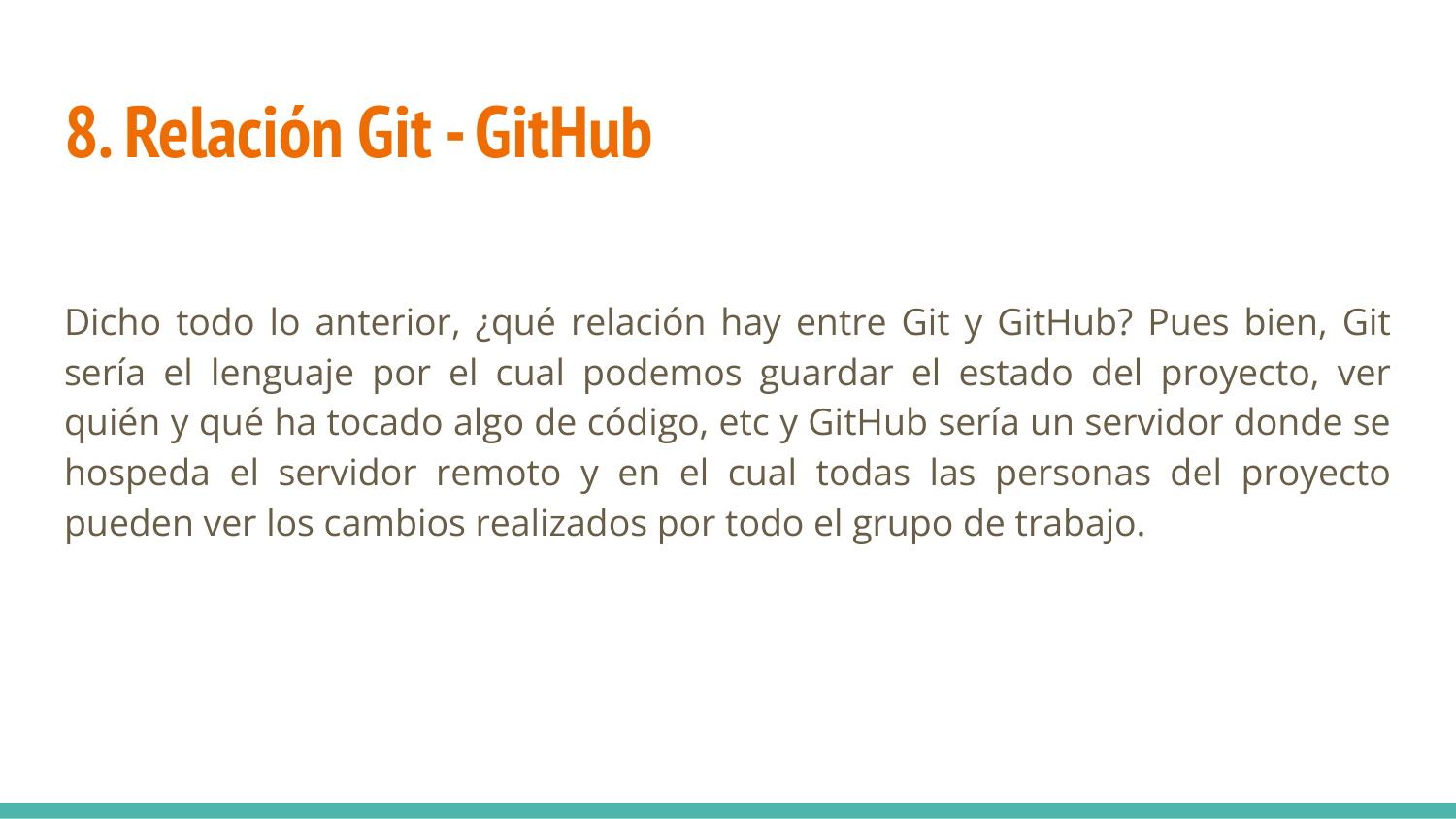

# 8. Relación Git - GitHub

Dicho todo lo anterior, ¿qué relación hay entre Git y GitHub? Pues bien, Git sería el lenguaje por el cual podemos guardar el estado del proyecto, ver quién y qué ha tocado algo de código, etc y GitHub sería un servidor donde se hospeda el servidor remoto y en el cual todas las personas del proyecto pueden ver los cambios realizados por todo el grupo de trabajo.